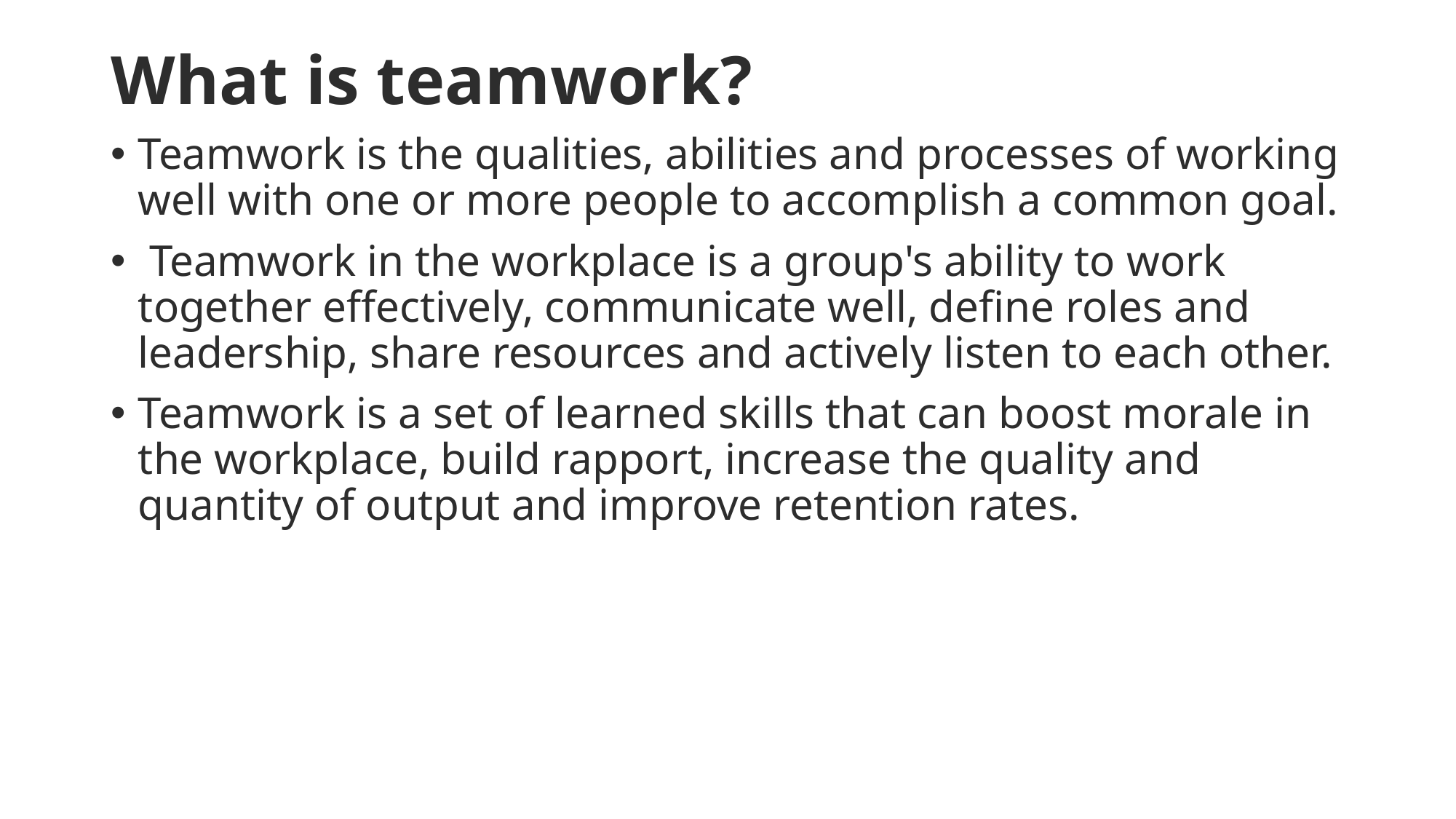

# What is teamwork?
Teamwork is the qualities, abilities and processes of working well with one or more people to accomplish a common goal.
 Teamwork in the workplace is a group's ability to work together effectively, communicate well, define roles and leadership, share resources and actively listen to each other.
Teamwork is a set of learned skills that can boost morale in the workplace, build rapport, increase the quality and quantity of output and improve retention rates.